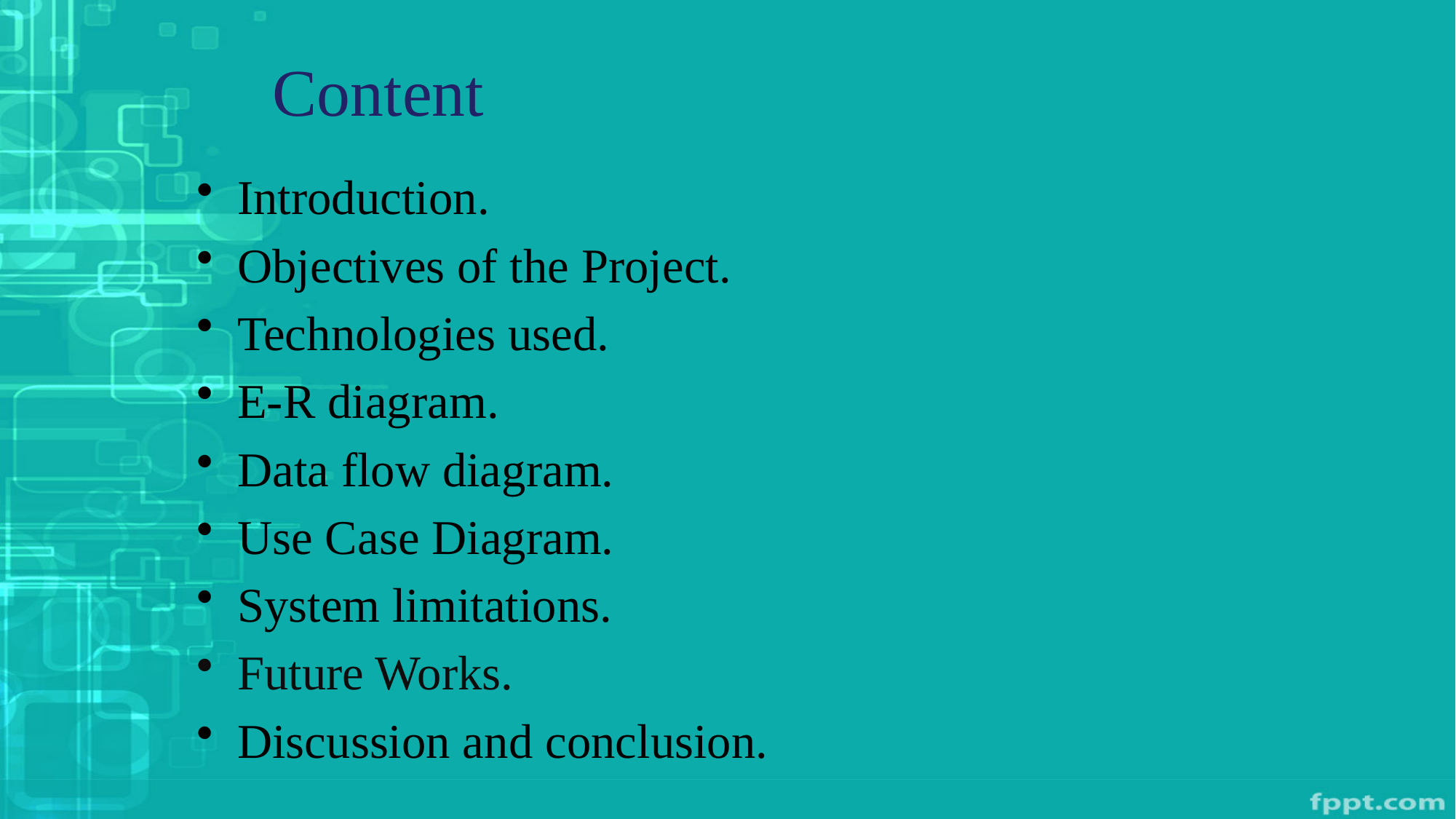

# Content
Introduction.
Objectives of the Project.
Technologies used.
E-R diagram.
Data flow diagram.
Use Case Diagram.
System limitations.
Future Works.
Discussion and conclusion.